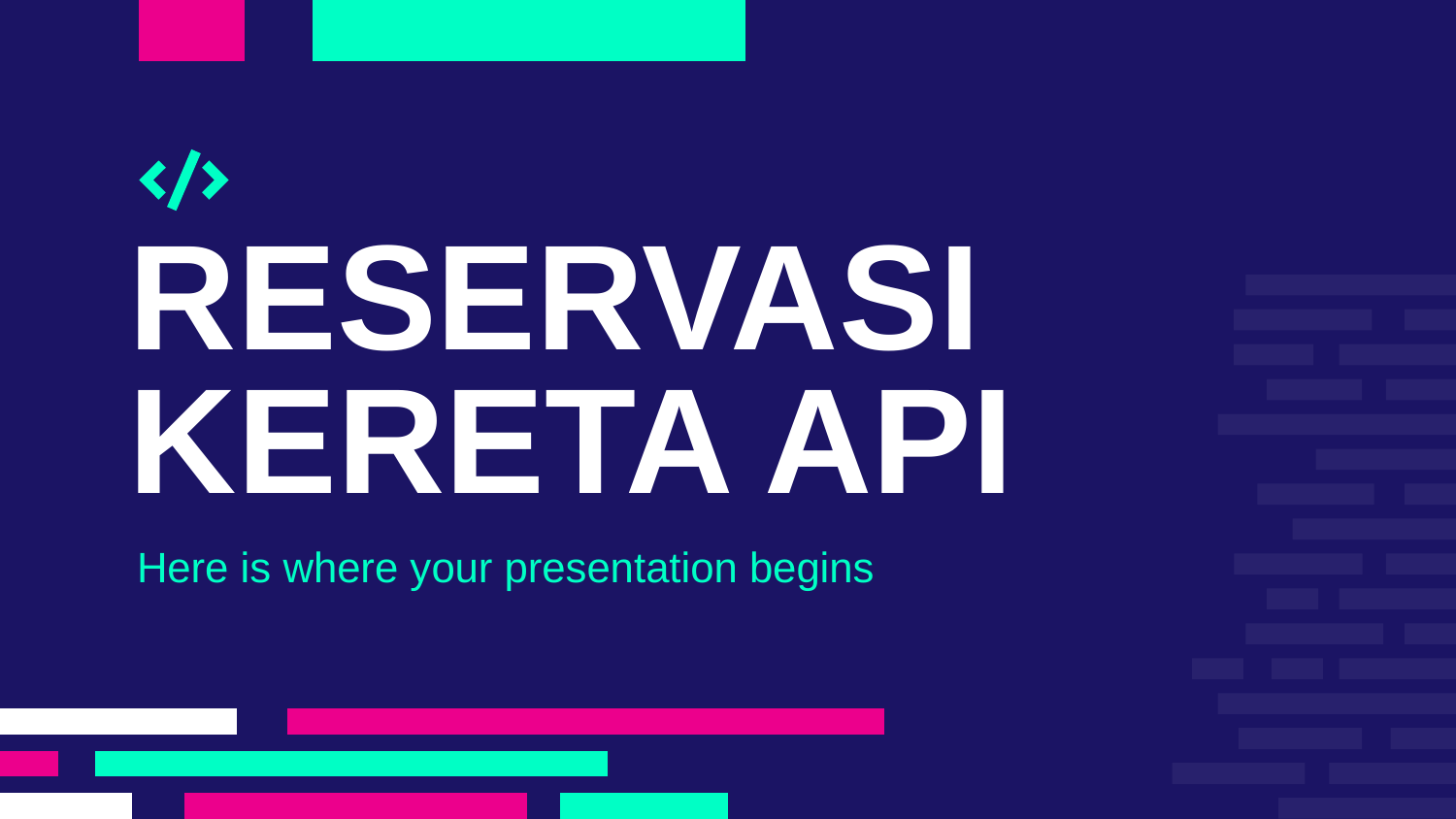

# RESERVASI KERETA API
Here is where your presentation begins